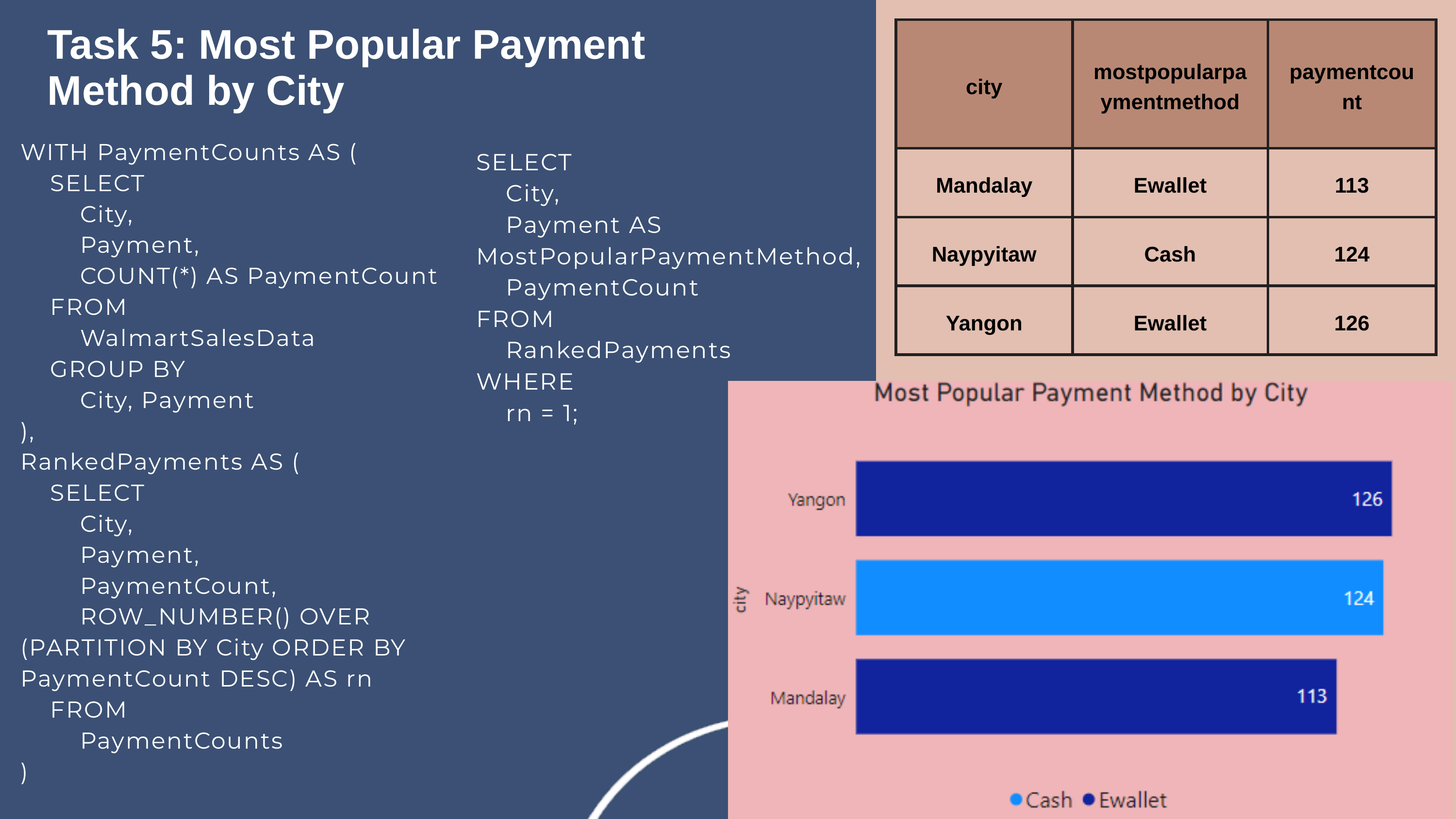

| city | mostpopularpaymentmethod | paymentcount |
| --- | --- | --- |
| Mandalay | Ewallet | 113 |
| Naypyitaw | Cash | 124 |
| Yangon | Ewallet | 126 |
Task 5: Most Popular Payment Method by City

SELECT
    City,
    Payment AS MostPopularPaymentMethod,
    PaymentCount
FROM
    RankedPayments
WHERE
    rn = 1;

WITH PaymentCounts AS (
    SELECT
        City,
        Payment,
        COUNT(*) AS PaymentCount
    FROM
        WalmartSalesData
    GROUP BY
        City, Payment
),
RankedPayments AS (
    SELECT
        City,
        Payment,
        PaymentCount,
        ROW_NUMBER() OVER (PARTITION BY City ORDER BY PaymentCount DESC) AS rn
    FROM
        PaymentCounts
)